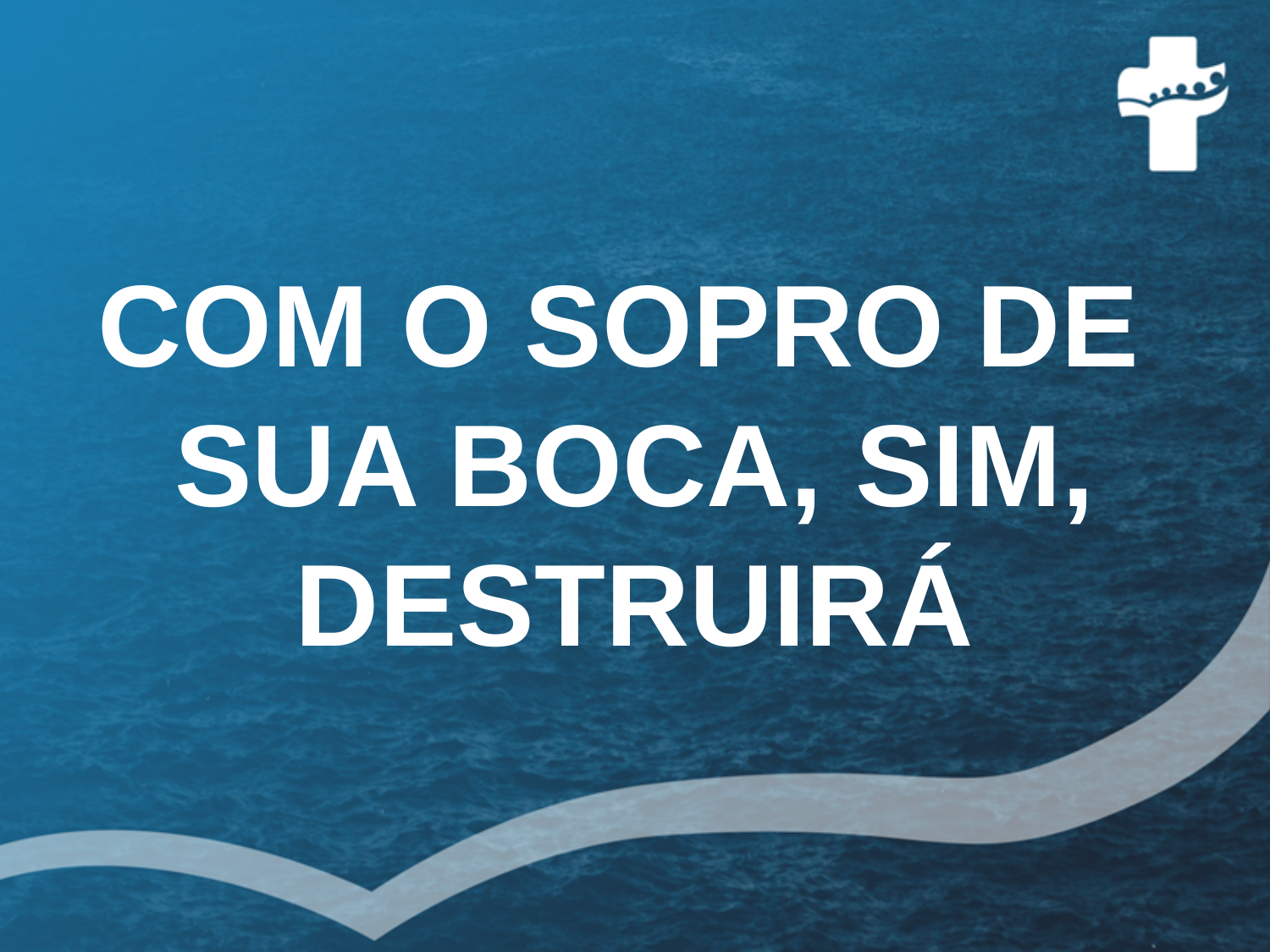

# COM O SOPRO DE SUA BOCA, SIM, DESTRUIRÁ